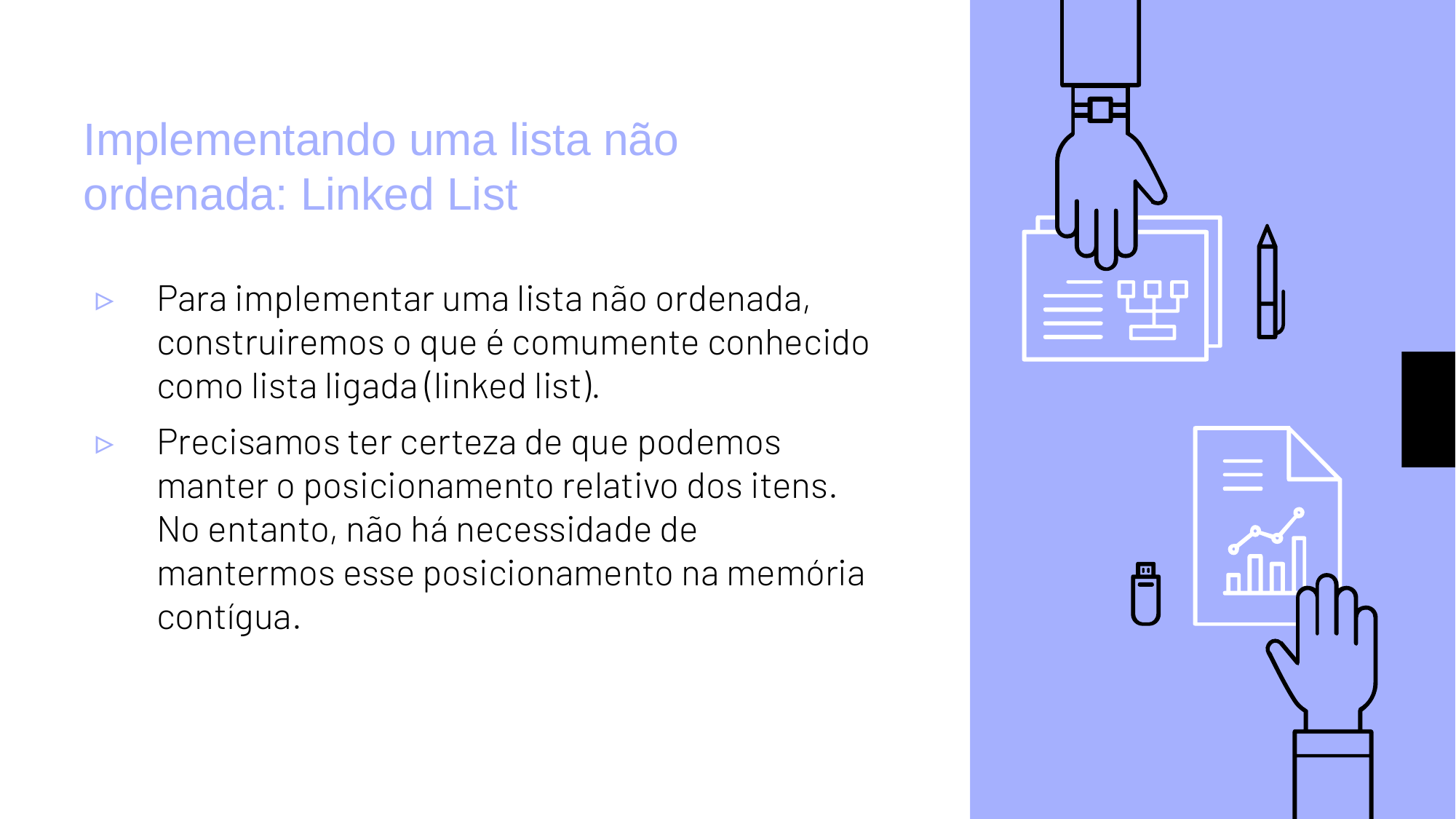

# Implementando uma lista não ordenada: Linked List
Para implementar uma lista não ordenada, construiremos o que é comumente conhecido como lista ligada (linked list).
Precisamos ter certeza de que podemos manter o posicionamento relativo dos itens. No entanto, não há necessidade de mantermos esse posicionamento na memória contígua.